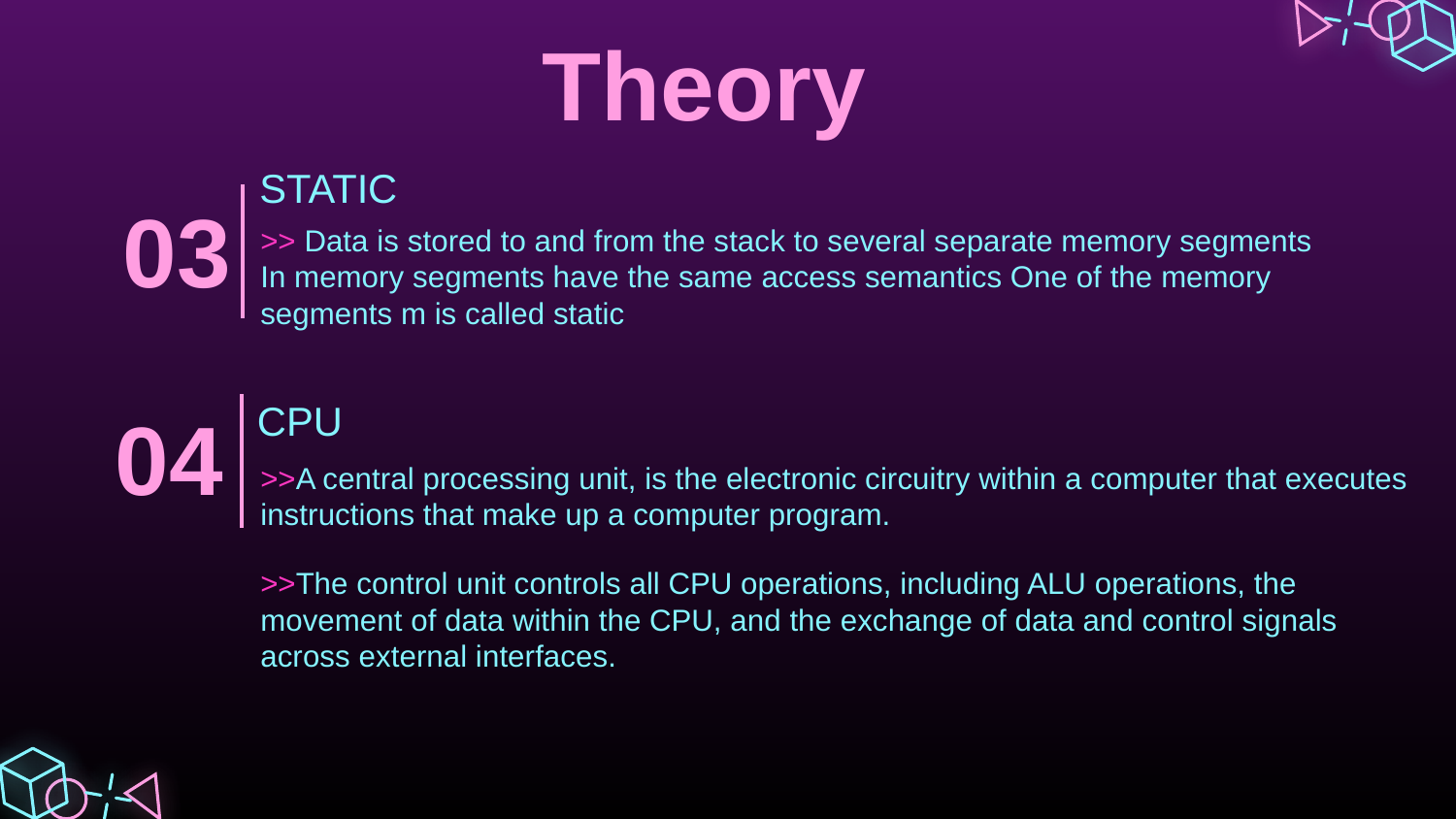

Theory
STATIC

03
>> Data is stored to and from the stack to several separate memory segments In memory segments have the same access semantics One of the memory segments m is called static
CPU

04
>>A central processing unit, is the electronic circuitry within a computer that executes instructions that make up a computer program.
>>The control unit controls all CPU operations, including ALU operations, the movement of data within the CPU, and the exchange of data and control signals across external interfaces.